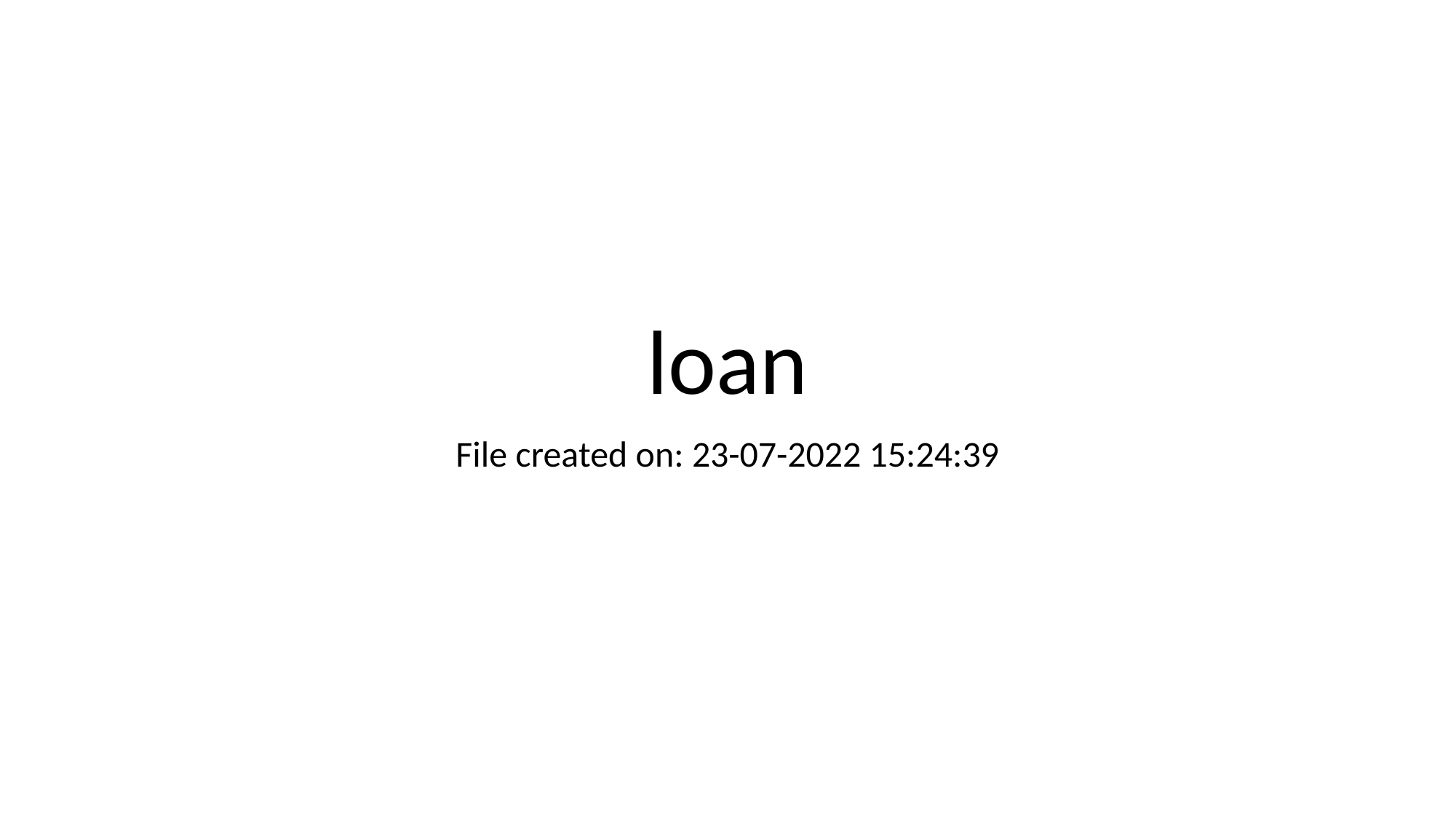

# loan
File created on: 23-07-2022 15:24:39